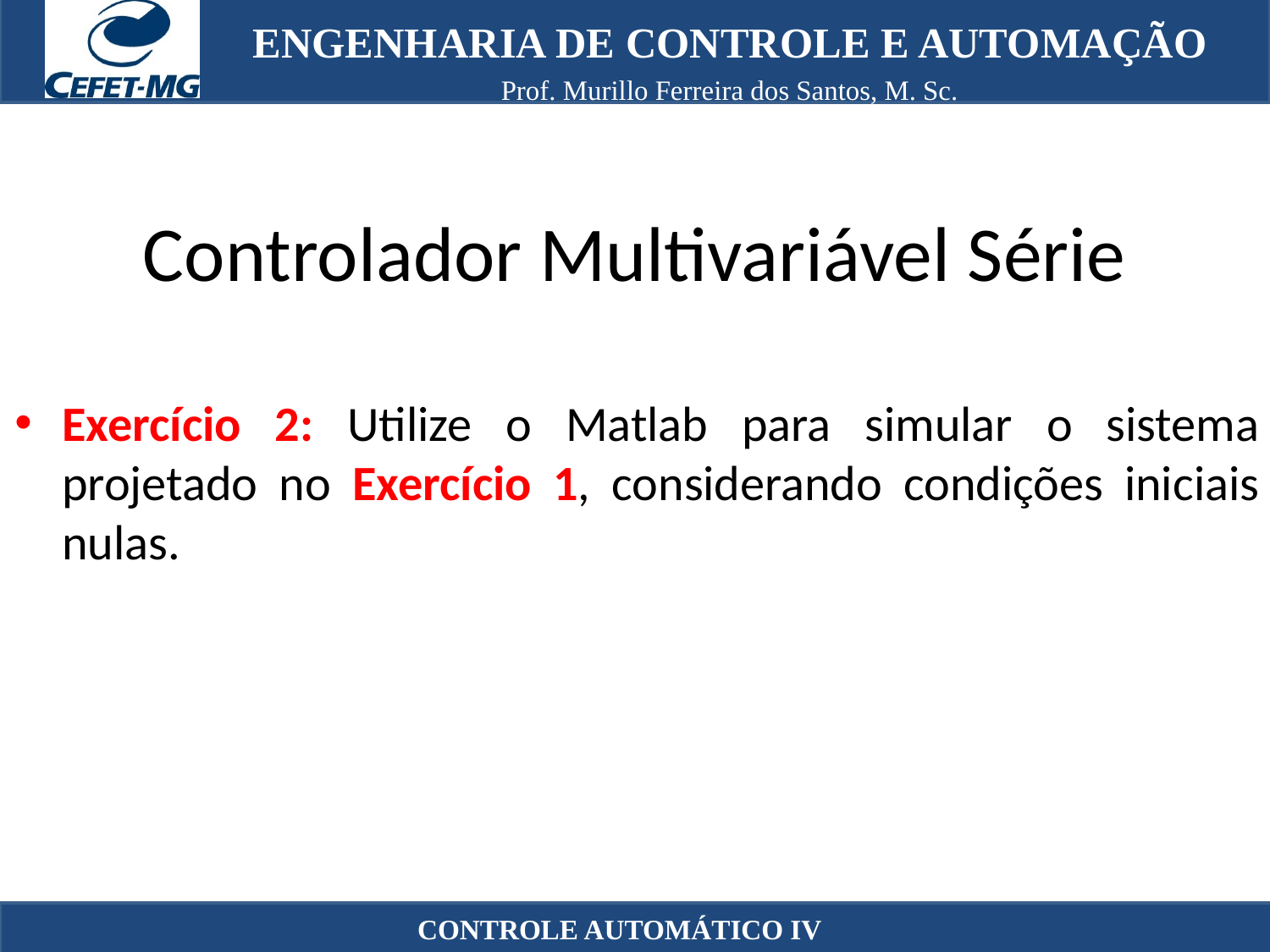

Controlador Multivariável Série
Exercício 2: Utilize o Matlab para simular o sistema projetado no Exercício 1, considerando condições iniciais nulas.